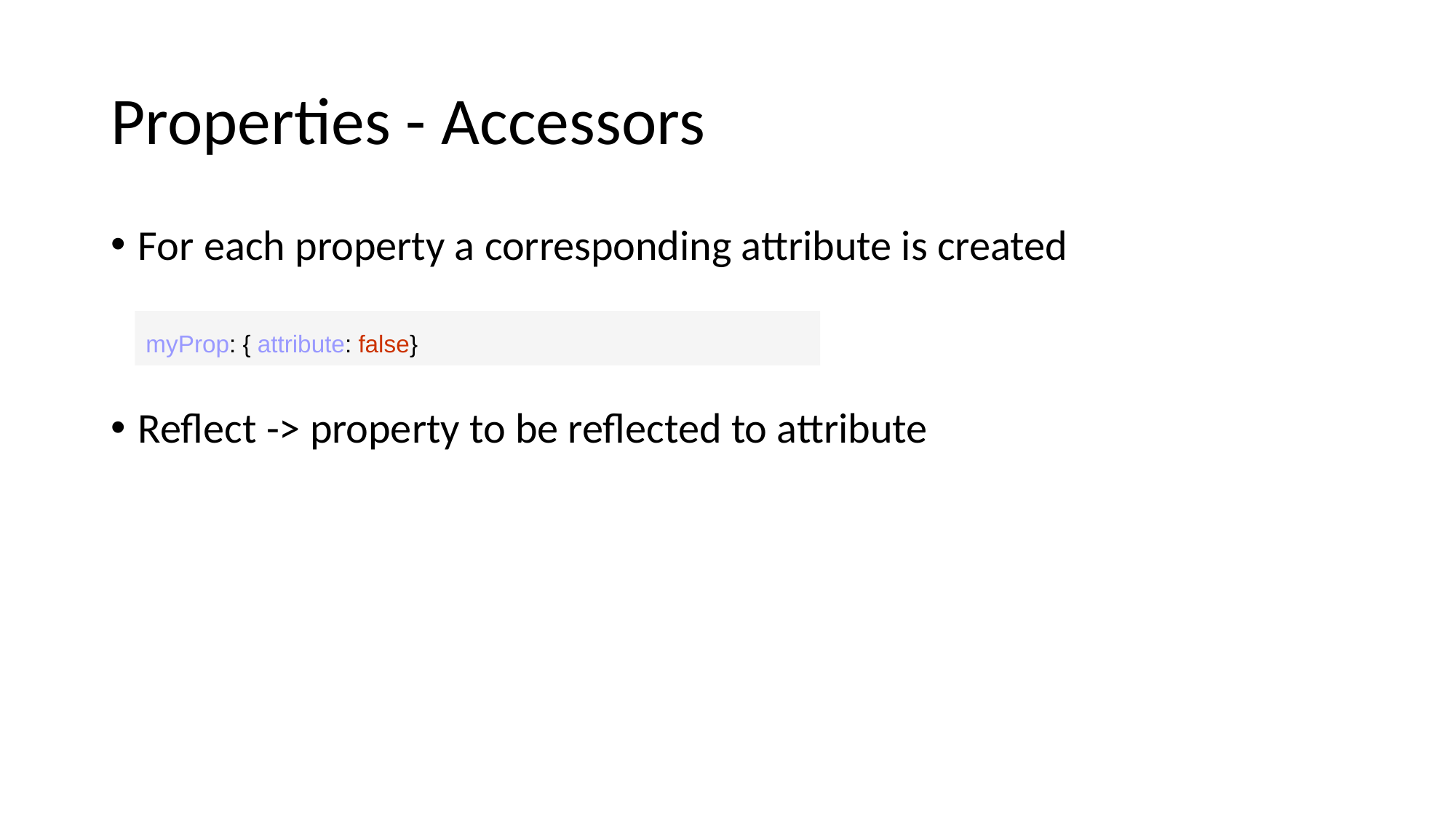

# Properties - Accessors
For each property a corresponding attribute is created

Reflect -> property to be reflected to attribute
myProp: { attribute: false}